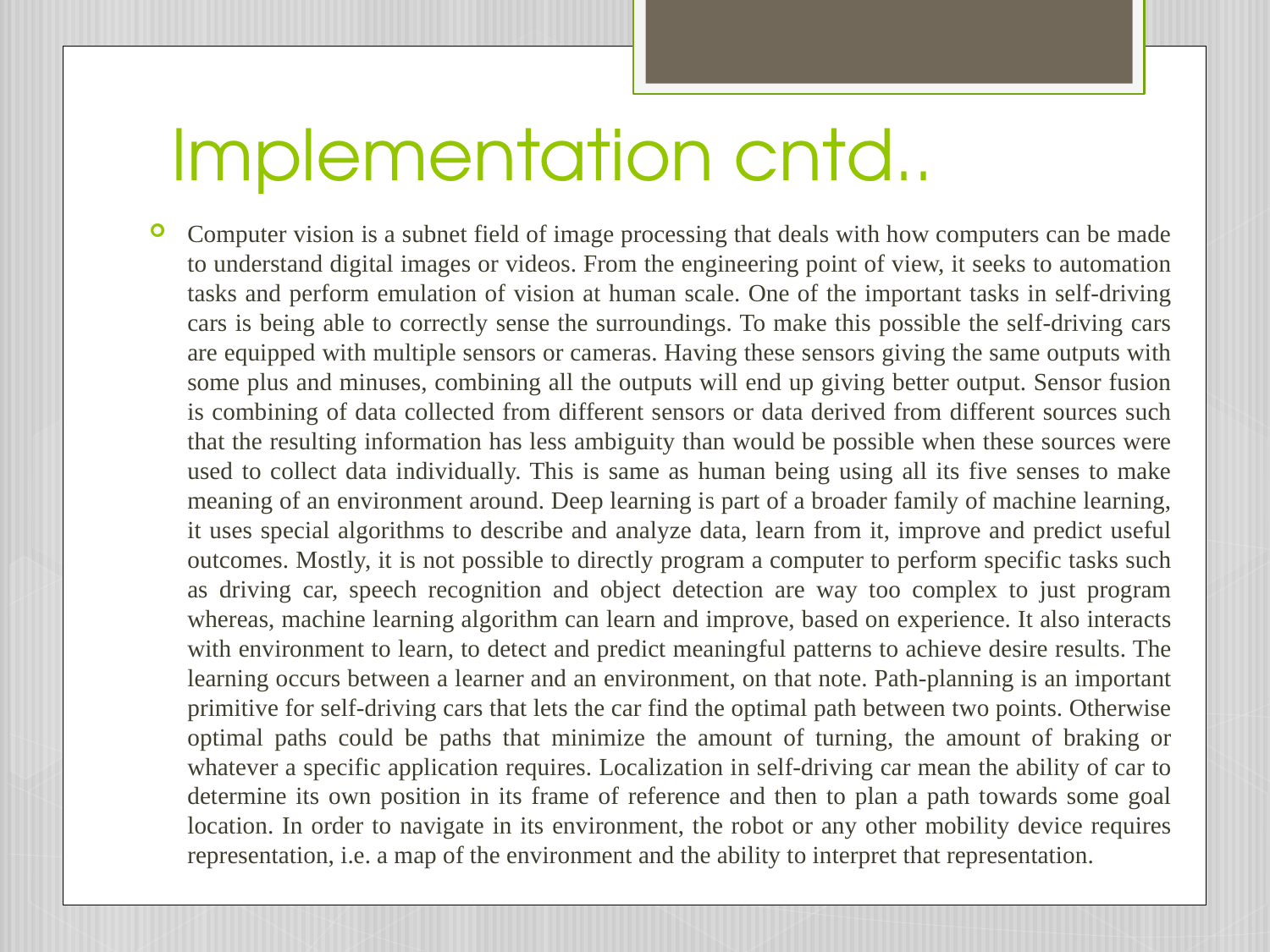

# Implementation cntd..
Computer vision is a subnet field of image processing that deals with how computers can be made to understand digital images or videos. From the engineering point of view, it seeks to automation tasks and perform emulation of vision at human scale. One of the important tasks in self-driving cars is being able to correctly sense the surroundings. To make this possible the self-driving cars are equipped with multiple sensors or cameras. Having these sensors giving the same outputs with some plus and minuses, combining all the outputs will end up giving better output. Sensor fusion is combining of data collected from different sensors or data derived from different sources such that the resulting information has less ambiguity than would be possible when these sources were used to collect data individually. This is same as human being using all its five senses to make meaning of an environment around. Deep learning is part of a broader family of machine learning, it uses special algorithms to describe and analyze data, learn from it, improve and predict useful outcomes. Mostly, it is not possible to directly program a computer to perform specific tasks such as driving car, speech recognition and object detection are way too complex to just program whereas, machine learning algorithm can learn and improve, based on experience. It also interacts with environment to learn, to detect and predict meaningful patterns to achieve desire results. The learning occurs between a learner and an environment, on that note. Path-planning is an important primitive for self-driving cars that lets the car find the optimal path between two points. Otherwise optimal paths could be paths that minimize the amount of turning, the amount of braking or whatever a specific application requires. Localization in self-driving car mean the ability of car to determine its own position in its frame of reference and then to plan a path towards some goal location. In order to navigate in its environment, the robot or any other mobility device requires representation, i.e. a map of the environment and the ability to interpret that representation.